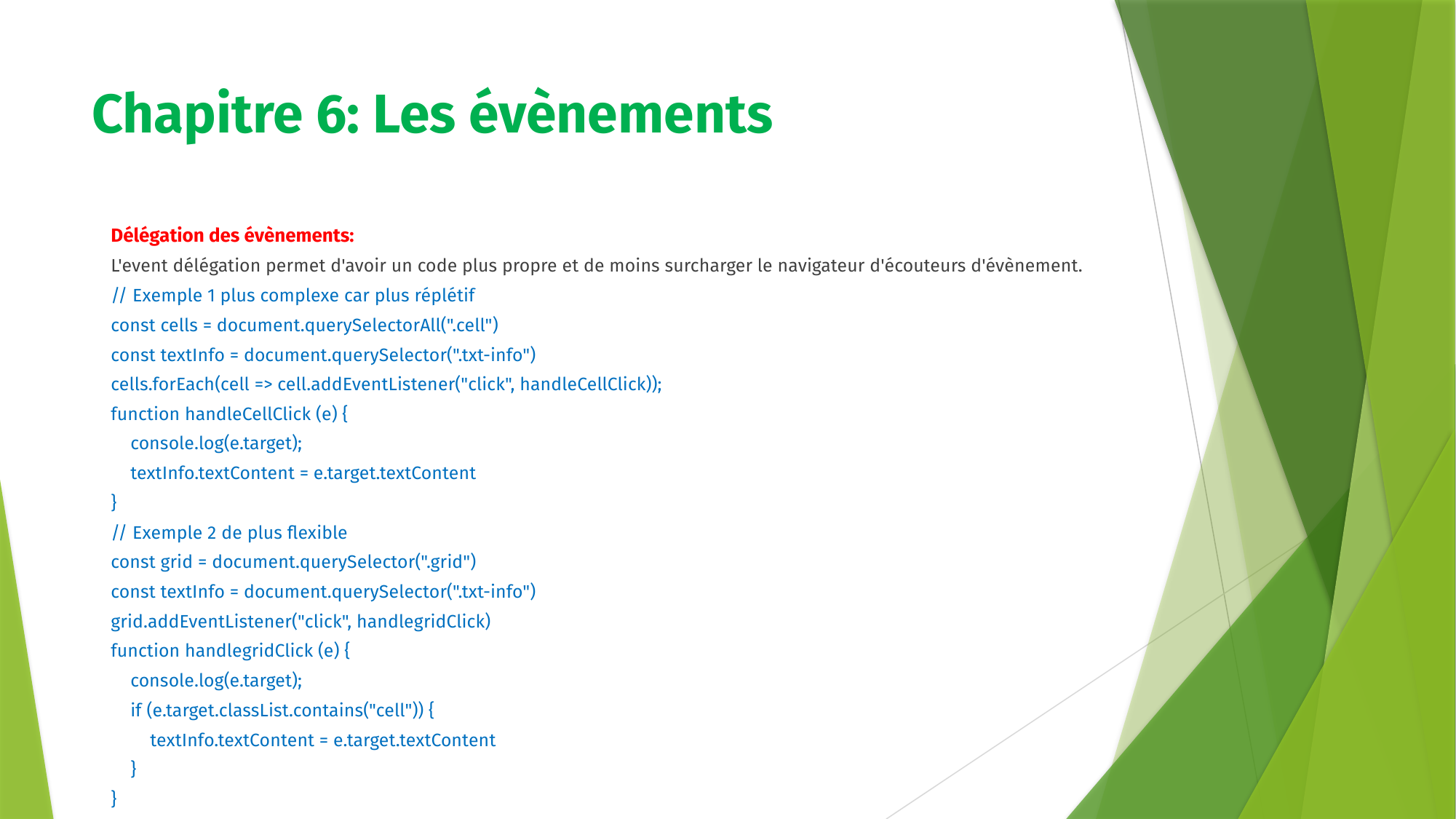

# Chapitre 6: Les évènements
Délégation des évènements:
L'event délégation permet d'avoir un code plus propre et de moins surcharger le navigateur d'écouteurs d'évènement.
// Exemple 1 plus complexe car plus réplétif
const cells = document.querySelectorAll(".cell")
const textInfo = document.querySelector(".txt-info")
cells.forEach(cell => cell.addEventListener("click", handleCellClick));
function handleCellClick (e) {
    console.log(e.target);
    textInfo.textContent = e.target.textContent
}
// Exemple 2 de plus flexible
const grid = document.querySelector(".grid")
const textInfo = document.querySelector(".txt-info")
grid.addEventListener("click", handlegridClick)
function handlegridClick (e) {
    console.log(e.target);
    if (e.target.classList.contains("cell")) {
        textInfo.textContent = e.target.textContent
    }
}